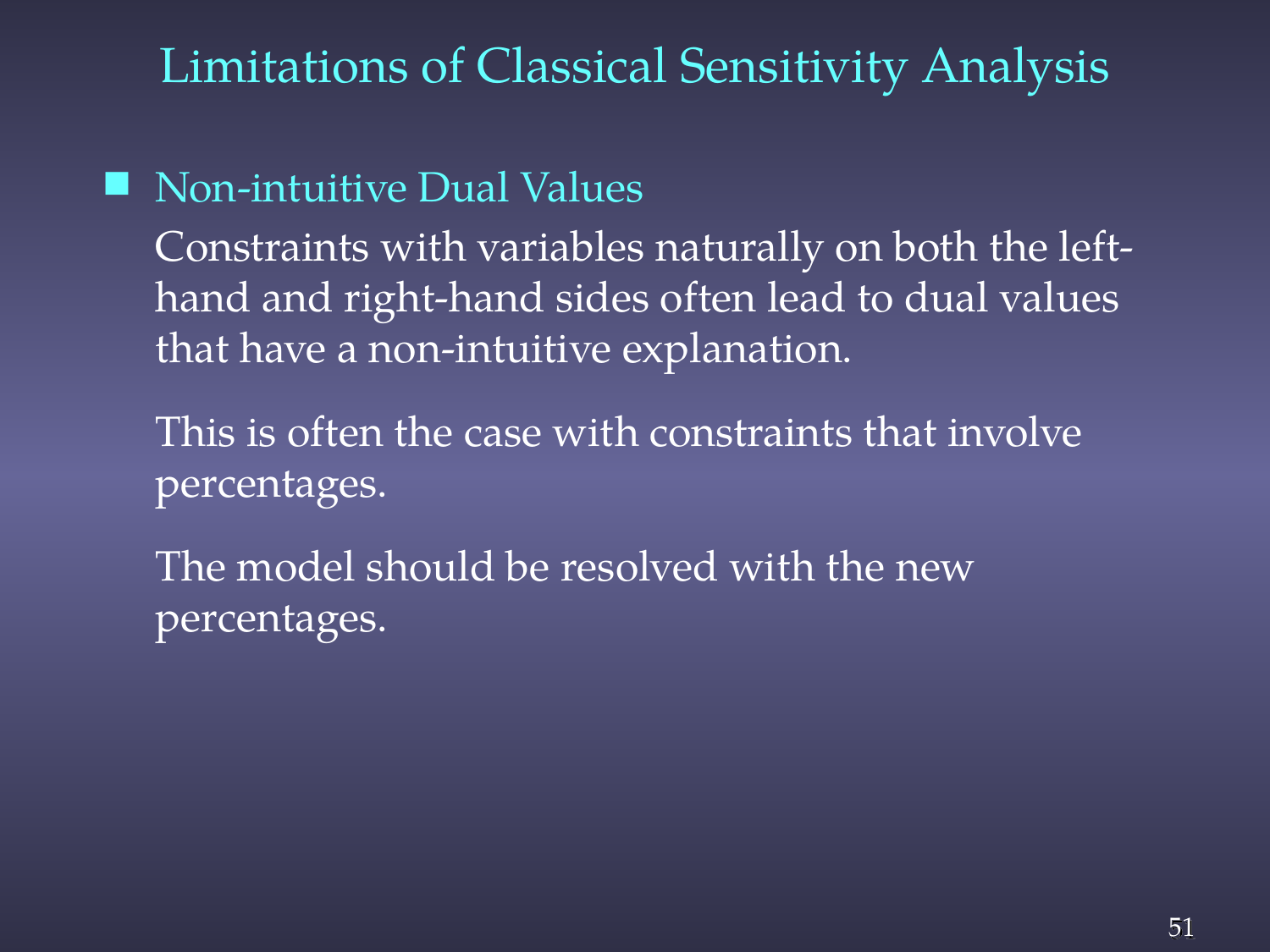

Limitations of Classical Sensitivity Analysis
Non-intuitive Dual Values
	Constraints with variables naturally on both the left-hand and right-hand sides often lead to dual values that have a non-intuitive explanation.

	This is often the case with constraints that involve percentages.

	The model should be resolved with the new percentages.